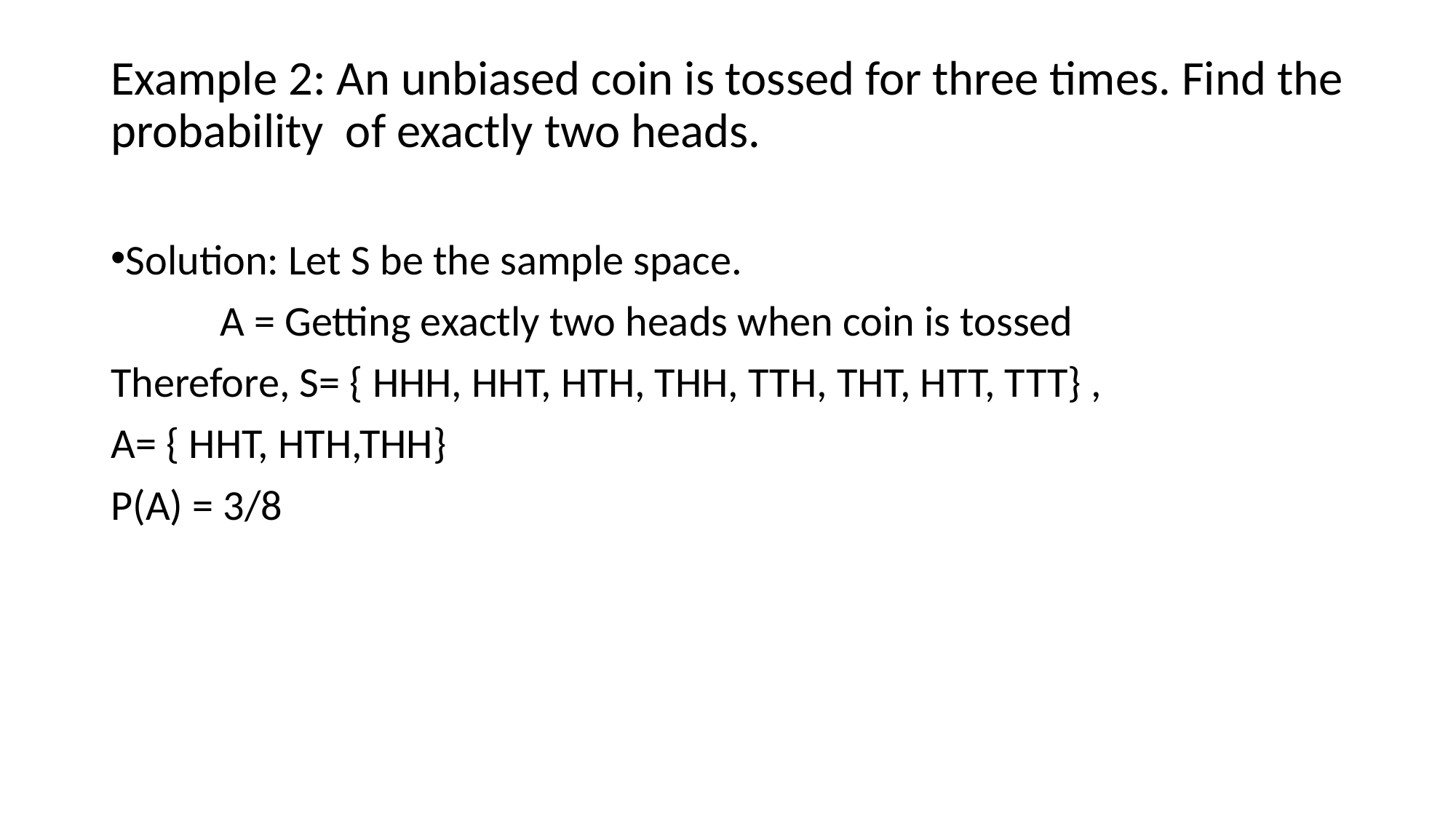

# Example 2: An unbiased coin is tossed for three times. Find the probability  of exactly two heads.
Solution: Let S be the sample space.
	A = Getting exactly two heads when coin is tossed
Therefore, S= { HHH, HHT, HTH, THH, TTH, THT, HTT, TTT} ,
A= { HHT, HTH,THH}
P(A) = 3/8